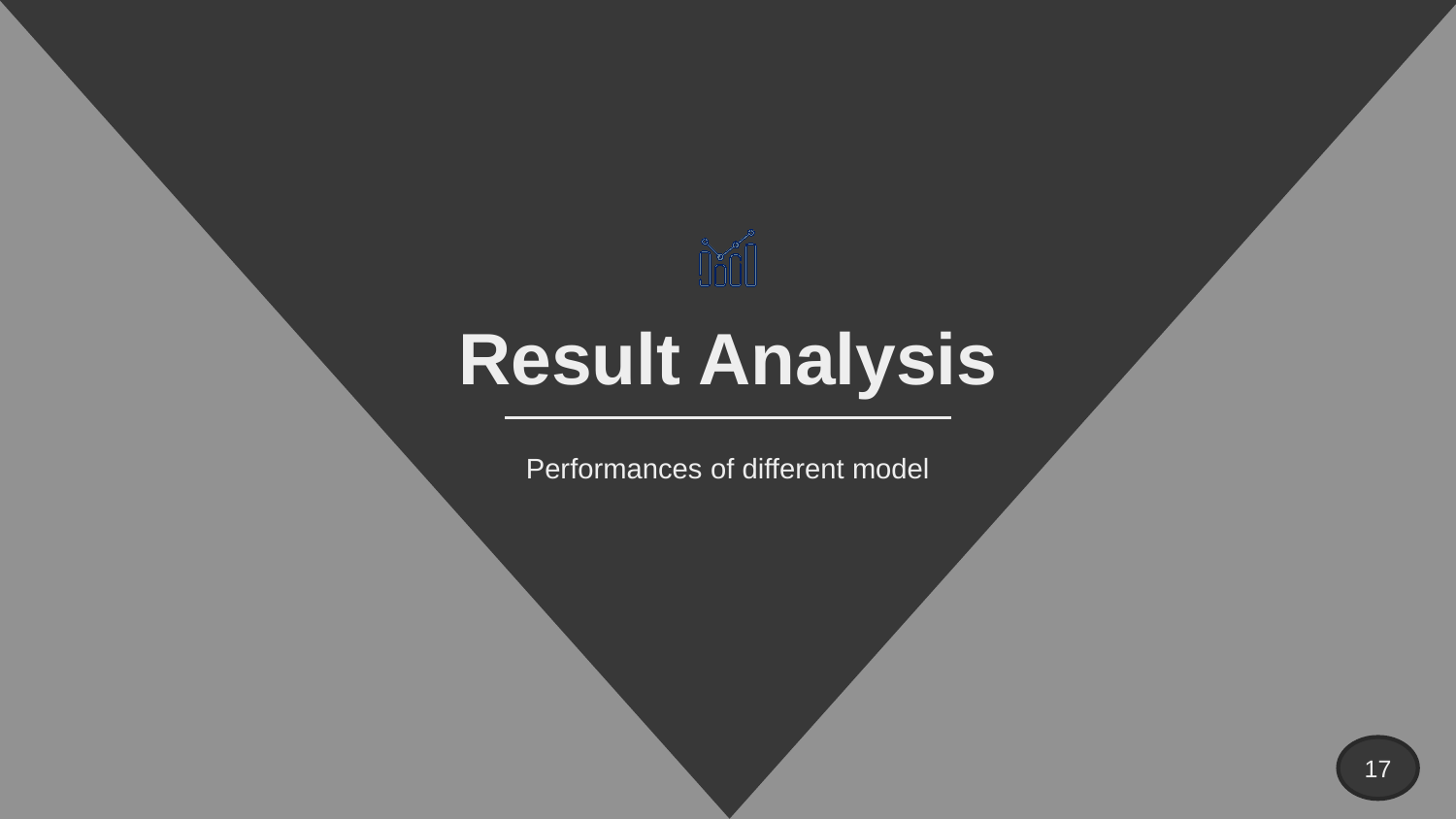

# Result Analysis

Performances of different model
17